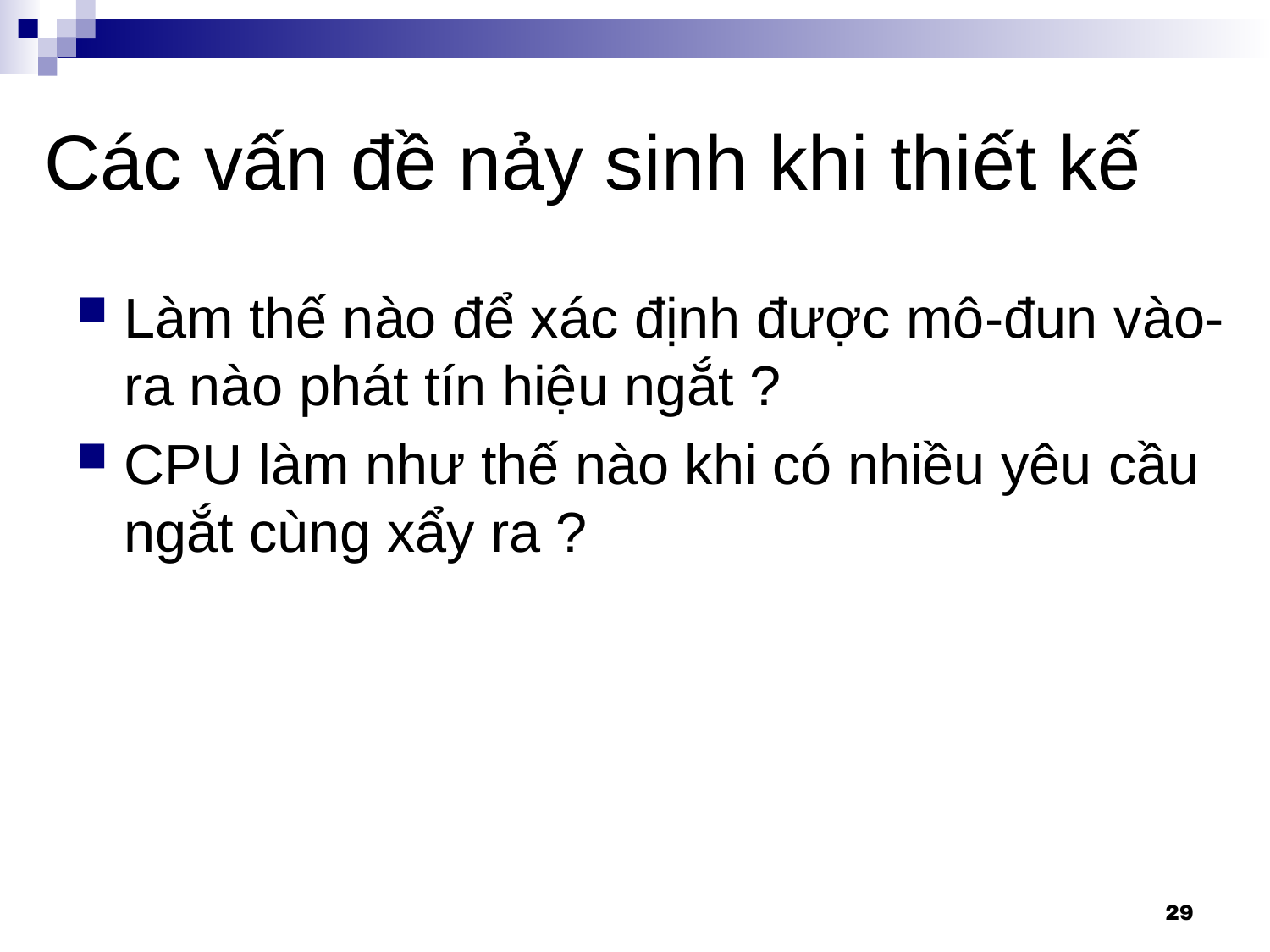

# Các vấn đề nảy sinh khi thiết kế
Làm thế nào để xác định được mô-đun vào-ra nào phát tín hiệu ngắt ?
CPU làm như thế nào khi có nhiều yêu cầu ngắt cùng xẩy ra ?
29